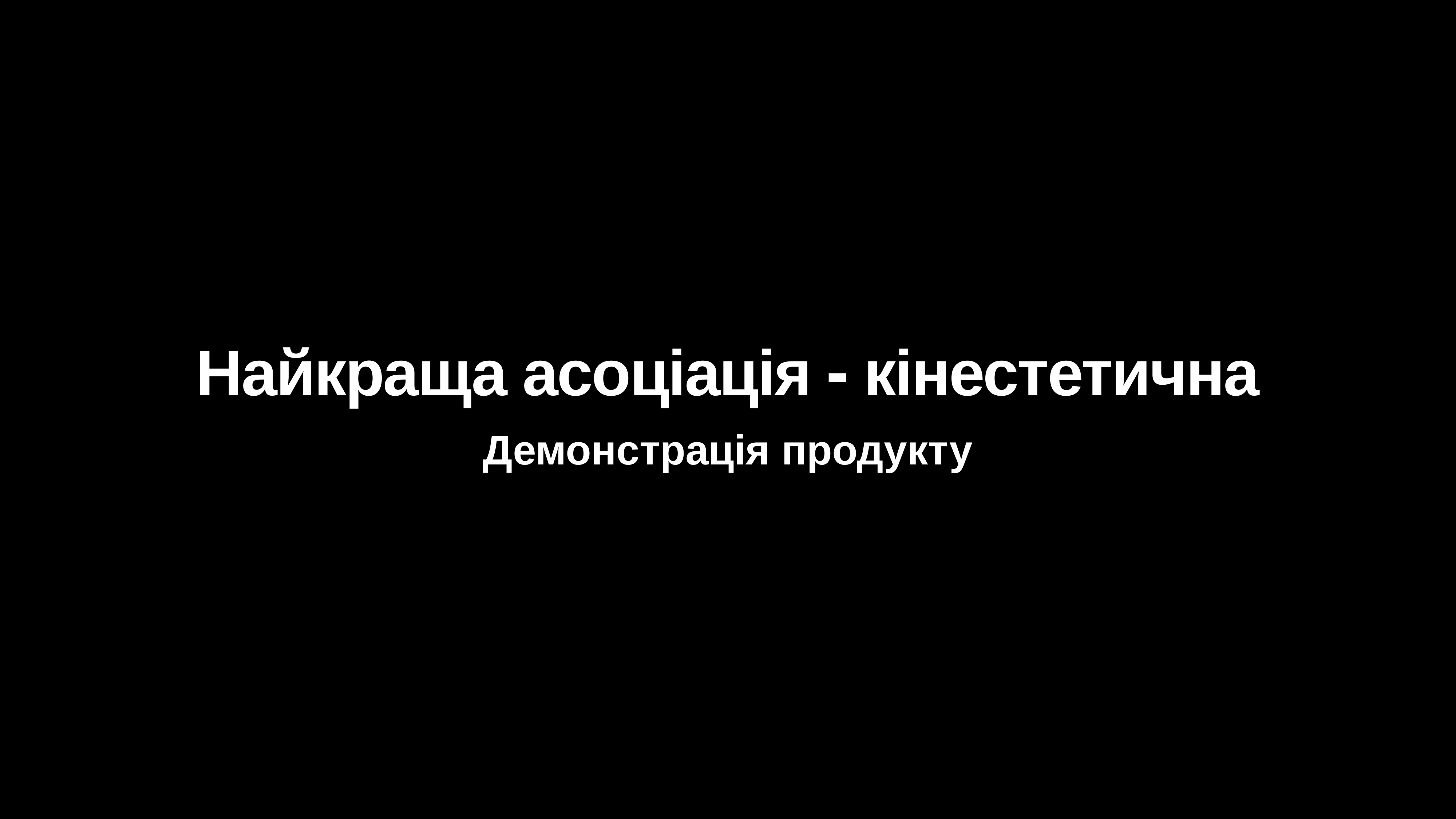

# Найкраща асоціація - кінестетична
Демонстрація продукту